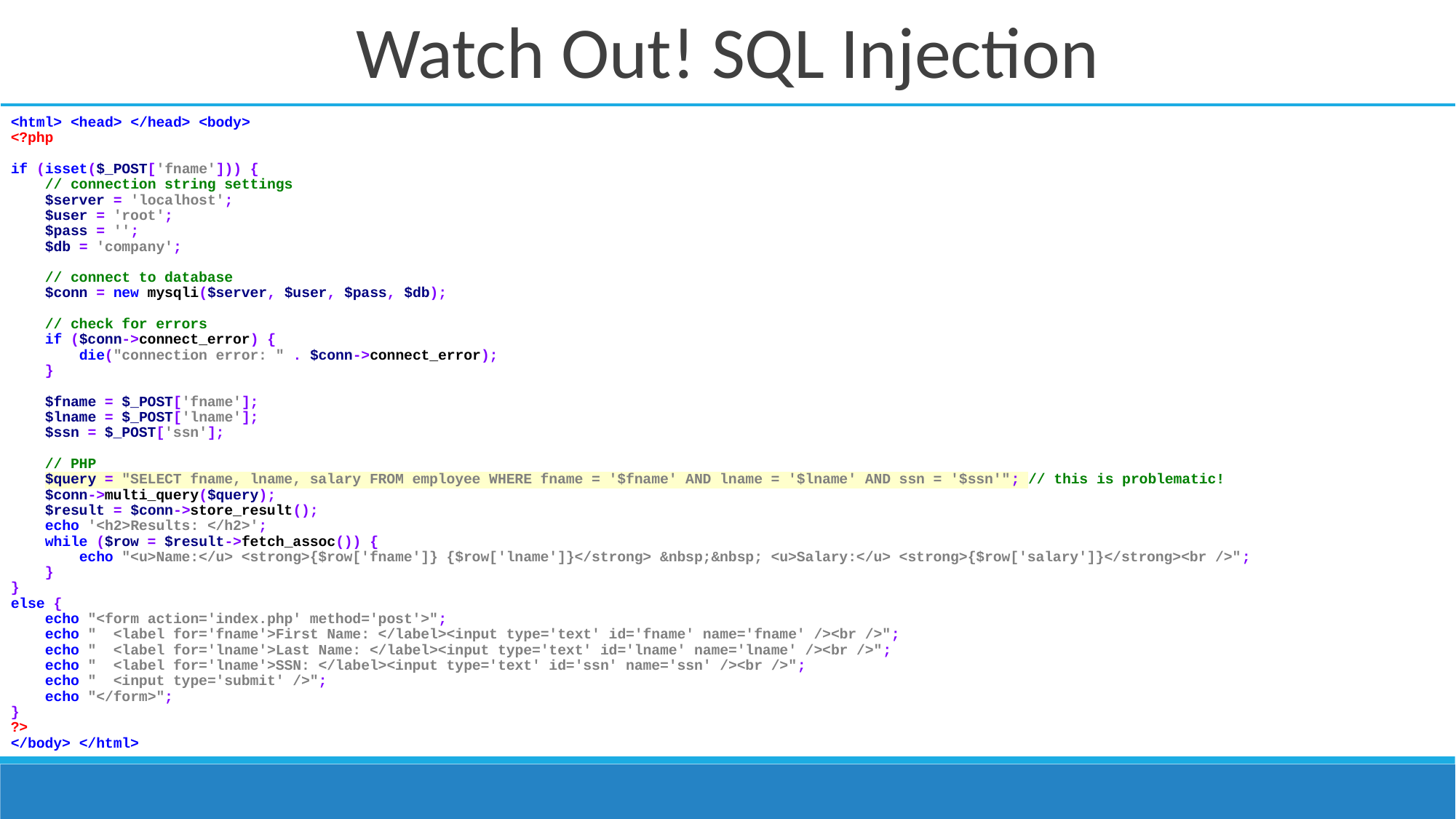

# Watch Out! SQL Injection

<html> <head> </head> <body>
<?php

if (isset($_POST['fname'])) {
    // connection string settings
    $server = 'localhost';
    $user = 'root';
    $pass = '';
    $db = 'company';

    // connect to database
    $conn = new mysqli($server, $user, $pass, $db);

    // check for errors
    if ($conn->connect_error) {
        die("connection error: " . $conn->connect_error);
    }

    $fname = $_POST['fname'];
    $lname = $_POST['lname'];
    $ssn = $_POST['ssn'];

    // PHP
    $query = "SELECT fname, lname, salary FROM employee WHERE fname = '$fname' AND lname = '$lname' AND ssn = '$ssn'"; // this is problematic!
    $conn->multi_query($query);
    $result = $conn->store_result();
    echo '<h2>Results: </h2>';
    while ($row = $result->fetch_assoc()) {
        echo "<u>Name:</u> <strong>{$row['fname']} {$row['lname']}</strong> &nbsp;&nbsp; <u>Salary:</u> <strong>{$row['salary']}</strong><br />";
    }
}
else {
    echo "<form action='index.php' method='post'>";
    echo "  <label for='fname'>First Name: </label><input type='text' id='fname' name='fname' /><br />";
    echo "  <label for='lname'>Last Name: </label><input type='text' id='lname' name='lname' /><br />";
    echo "  <label for='lname'>SSN: </label><input type='text' id='ssn' name='ssn' /><br />";
    echo "  <input type='submit' />";
    echo "</form>";
}
?>
</body> </html>